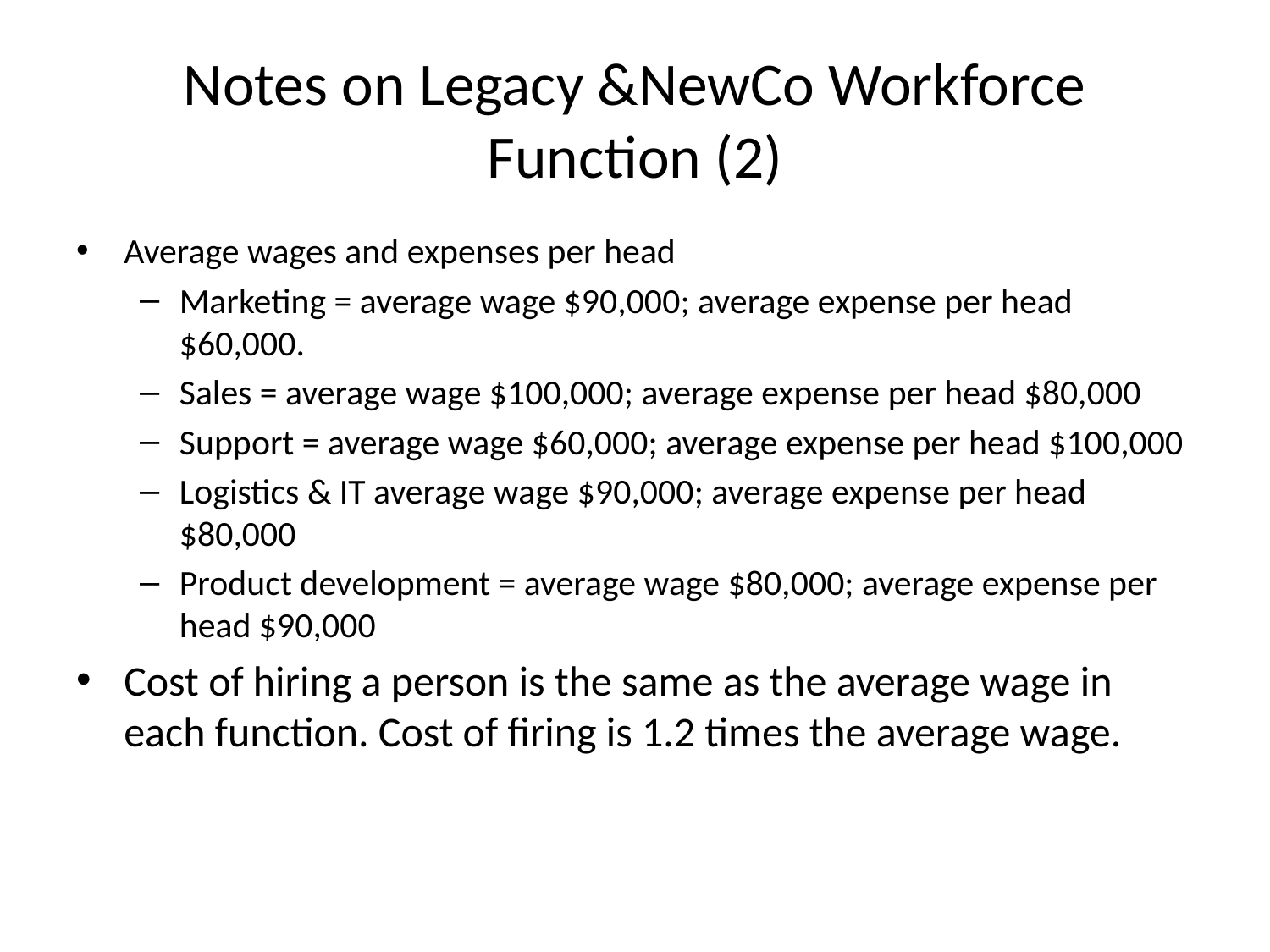

# Notes on Legacy &NewCo Workforce Function (2)
Average wages and expenses per head
Marketing = average wage $90,000; average expense per head $60,000.
Sales = average wage $100,000; average expense per head $80,000
Support = average wage $60,000; average expense per head $100,000
Logistics & IT average wage $90,000; average expense per head $80,000
Product development = average wage $80,000; average expense per head $90,000
Cost of hiring a person is the same as the average wage in each function. Cost of firing is 1.2 times the average wage.